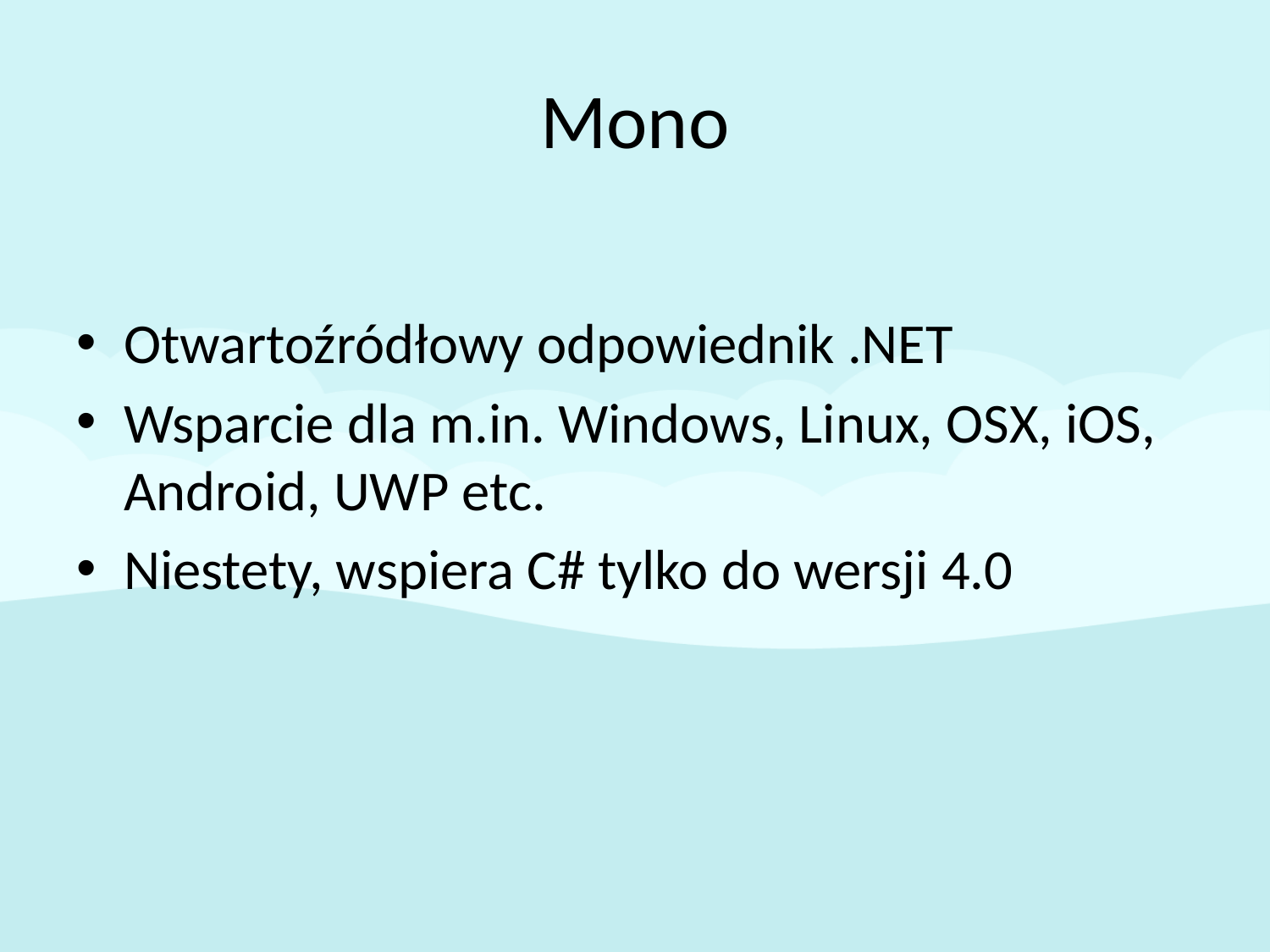

# Mono

Otwartoźródłowy odpowiednik .NET
Wsparcie dla m.in. Windows, Linux, OSX, iOS, Android, UWP etc.
Niestety, wspiera C# tylko do wersji 4.0